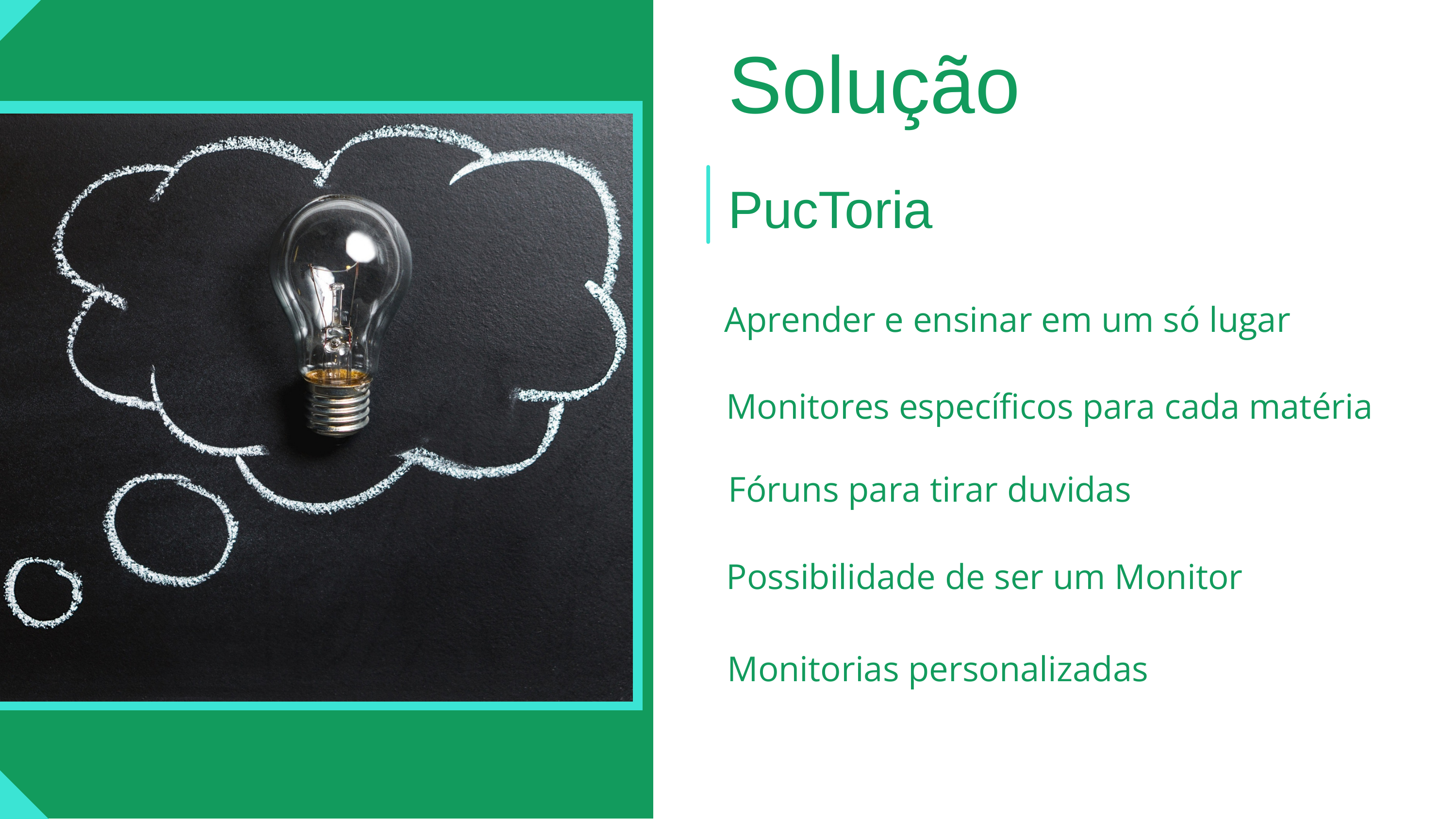

Solução

PucToria
Aprender e ensinar em um só lugar
Monitores específicos para cada matéria
Fóruns para tirar duvidas
Possibilidade de ser um Monitor
Monitorias personalizadas